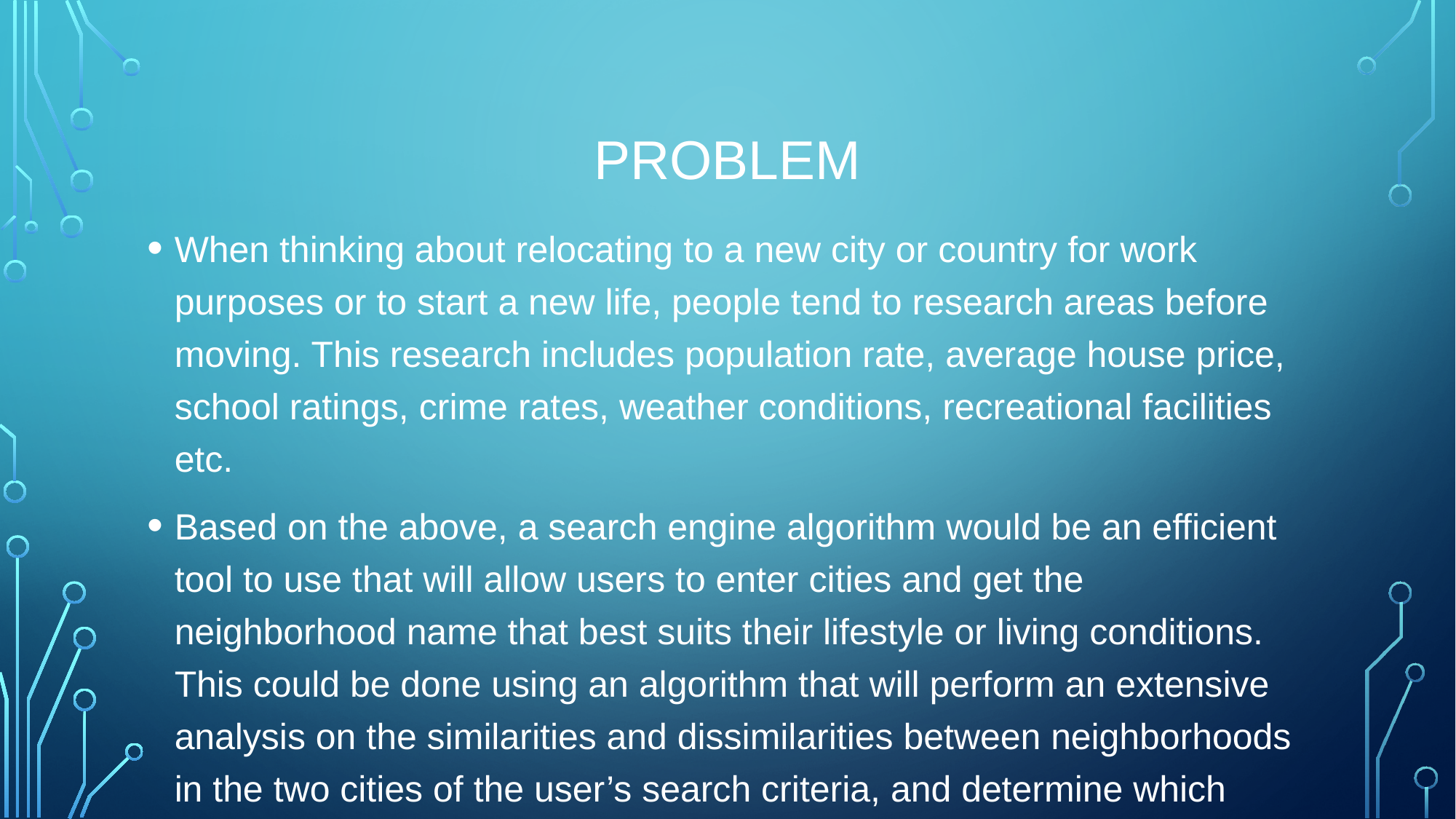

# PROBLEM
When thinking about relocating to a new city or country for work purposes or to start a new life, people tend to research areas before moving. This research includes population rate, average house price, school ratings, crime rates, weather conditions, recreational facilities etc.
Based on the above, a search engine algorithm would be an efficient tool to use that will allow users to enter cities and get the neighborhood name that best suits their lifestyle or living conditions. This could be done using an algorithm that will perform an extensive analysis on the similarities and dissimilarities between neighborhoods in the two cities of the user’s search criteria, and determine which neighborhoods best suits their lifestyle